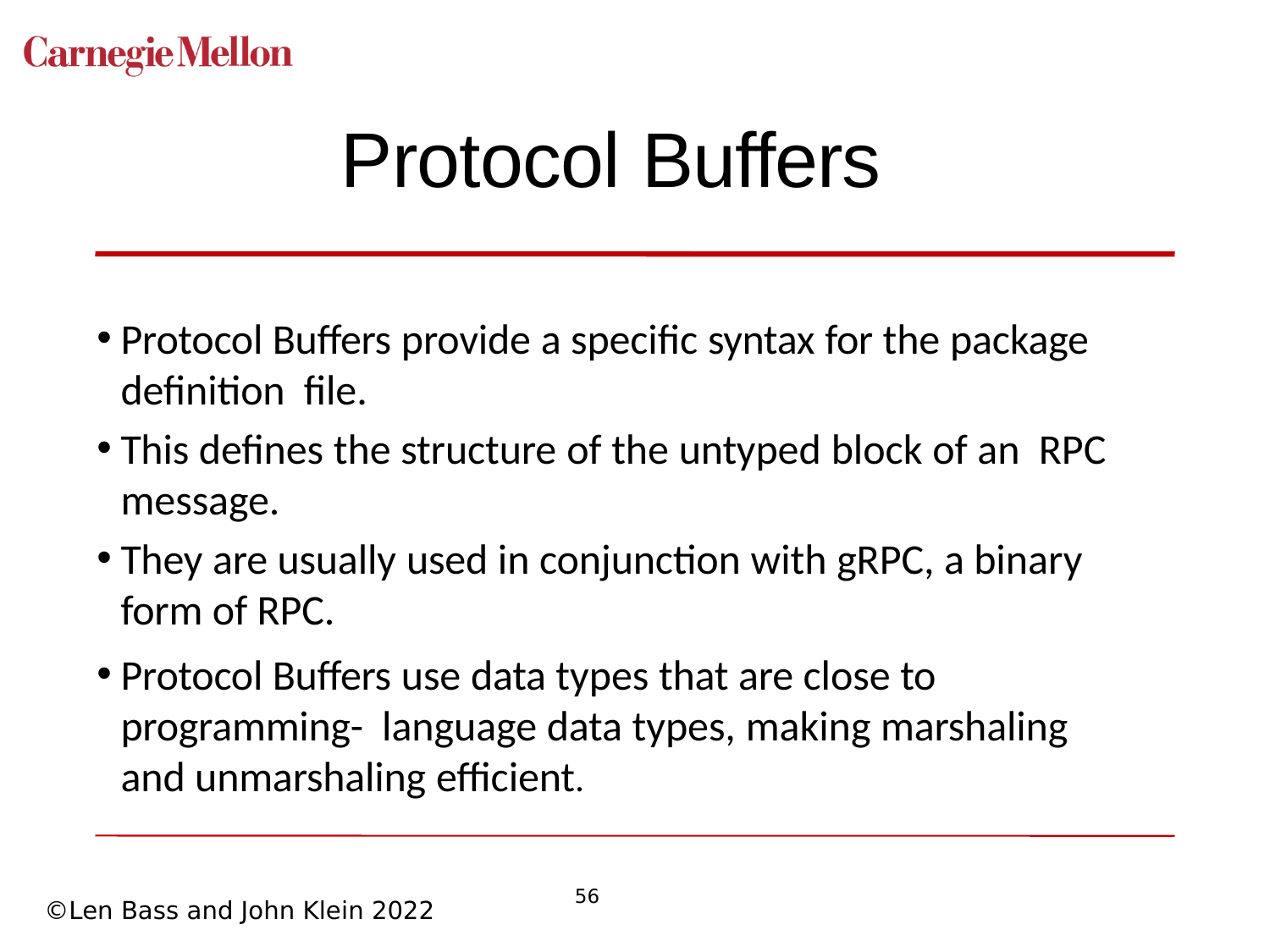

# Protocol Buffers
Protocol Buffers provide a specific syntax for the package definition  file.
This defines the structure of the untyped block of an  RPC message.
They are usually used in conjunction with gRPC, a binary form of RPC.
Protocol Buffers use data types that are close to programming-  language data types, making marshaling and unmarshaling efficient.
56